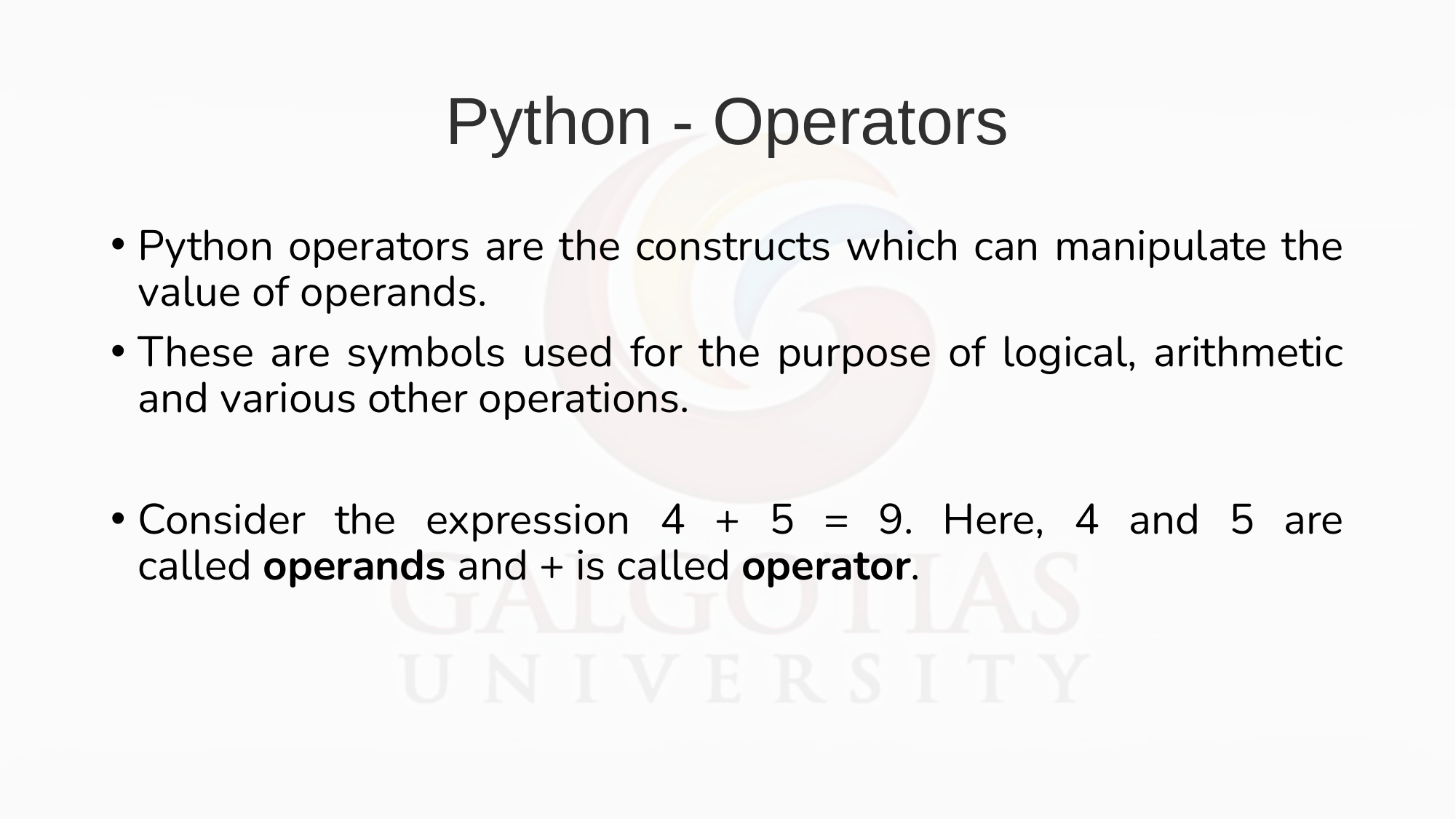

# Python - Operators
Python operators are the constructs which can manipulate the value of operands.
These are symbols used for the purpose of logical, arithmetic and various other operations.

Consider the expression 4 + 5 = 9. Here, 4 and 5 are called operands and + is called operator.